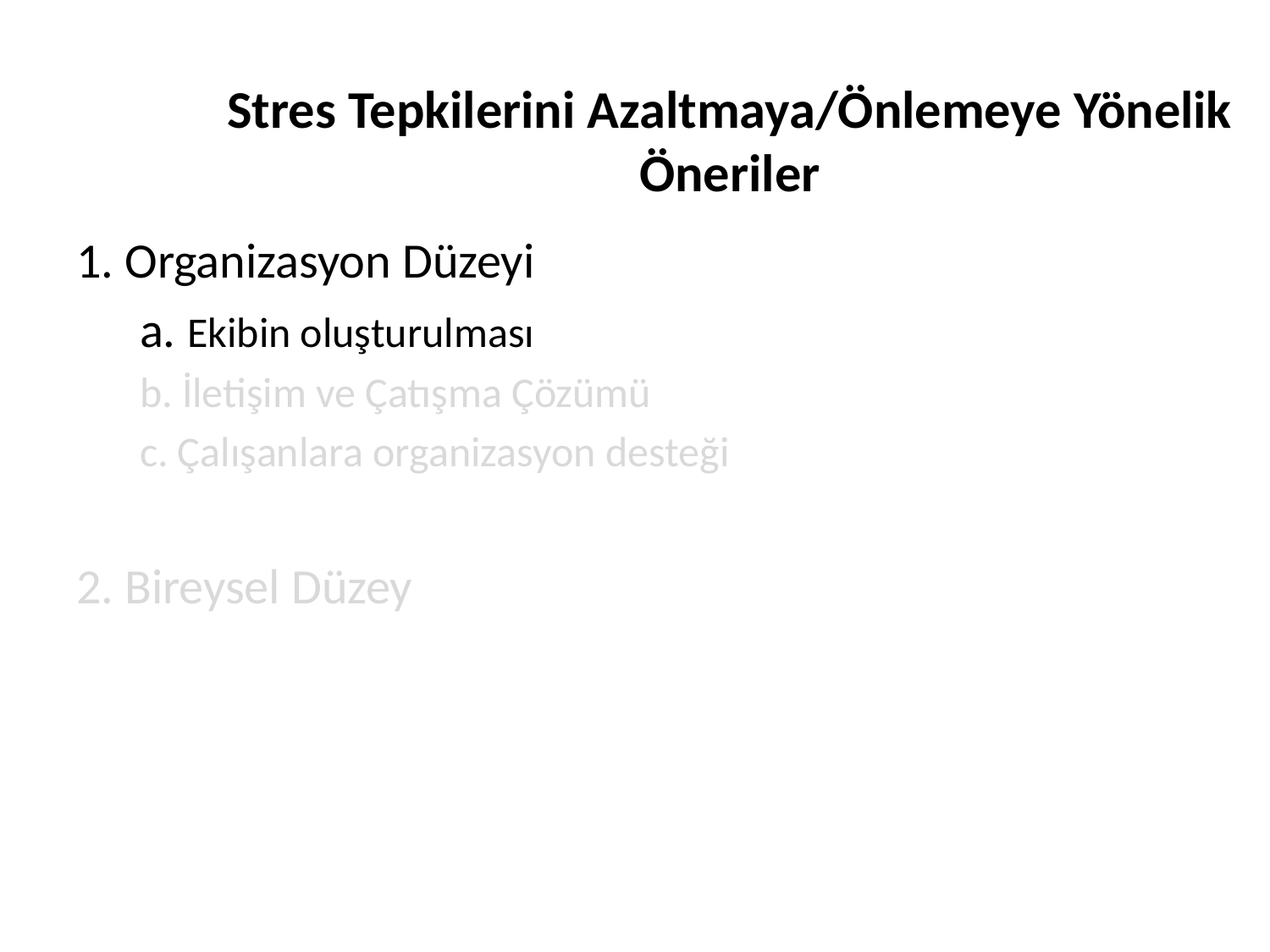

# Stres Tepkilerini Azaltmaya/Önlemeye Yönelik Öneriler
1. Organizasyon Düzeyi
a. Ekibin oluşturulması
b. İletişim ve Çatışma Çözümü
c. Çalışanlara organizasyon desteği

2. Bireysel Düzey